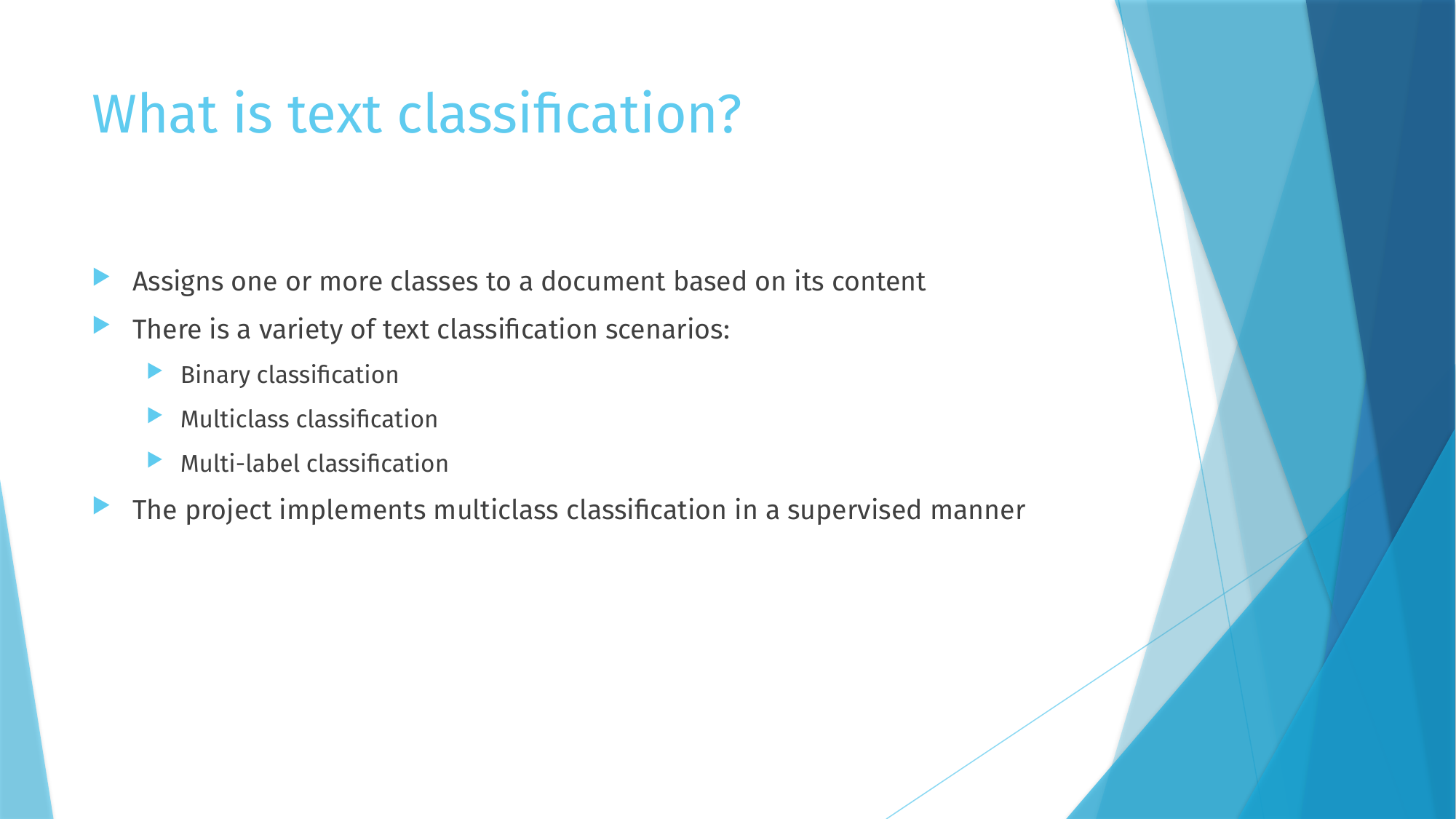

# What is text classification?
Assigns one or more classes to a document based on its content
There is a variety of text classification scenarios:
Binary classification
Multiclass classification
Multi-label classification
The project implements multiclass classification in a supervised manner